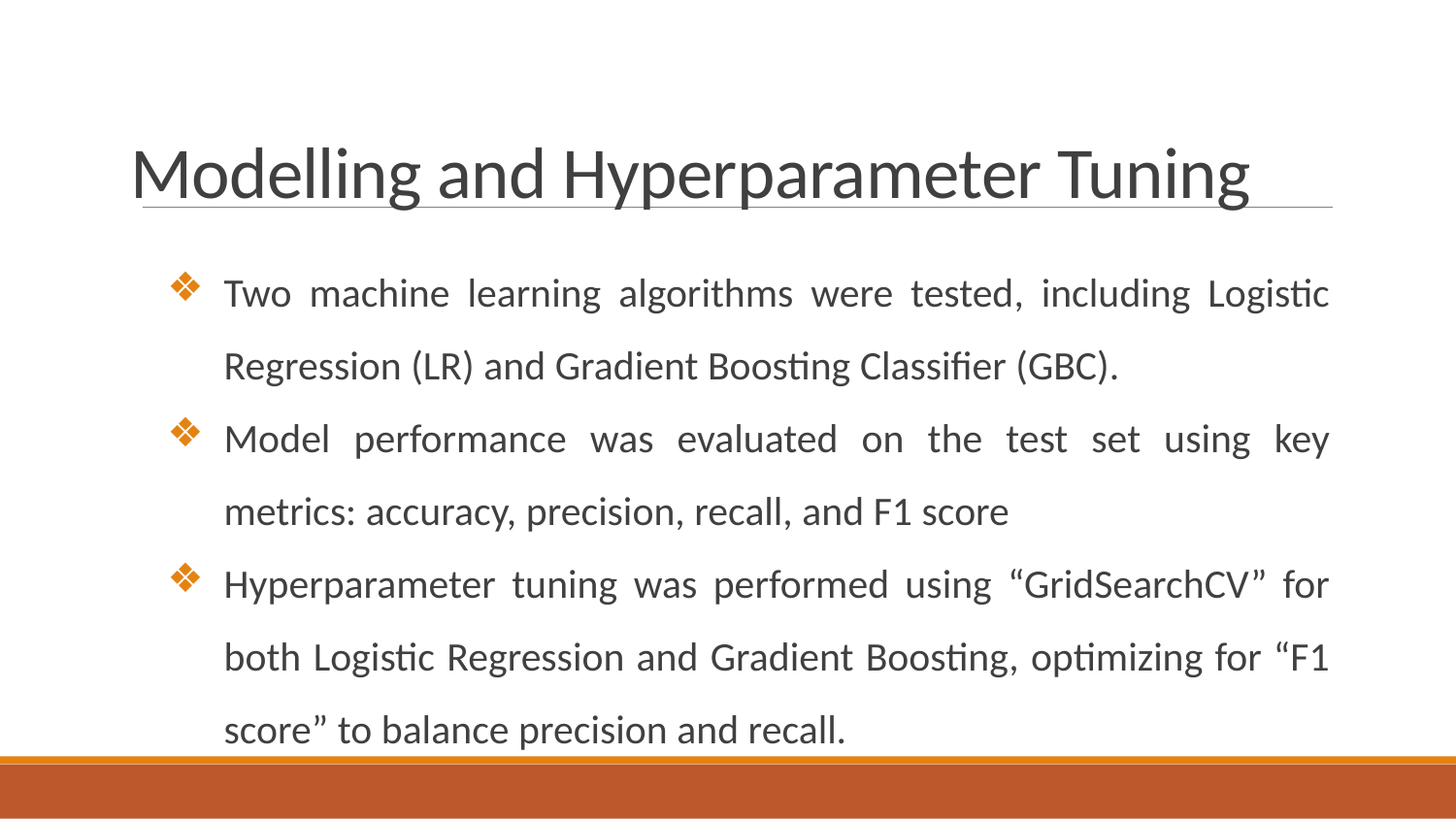

# Modelling and Hyperparameter Tuning
Two machine learning algorithms were tested, including Logistic Regression (LR) and Gradient Boosting Classifier (GBC).
Model performance was evaluated on the test set using key metrics: accuracy, precision, recall, and F1 score
Hyperparameter tuning was performed using “GridSearchCV” for both Logistic Regression and Gradient Boosting, optimizing for “F1 score” to balance precision and recall.